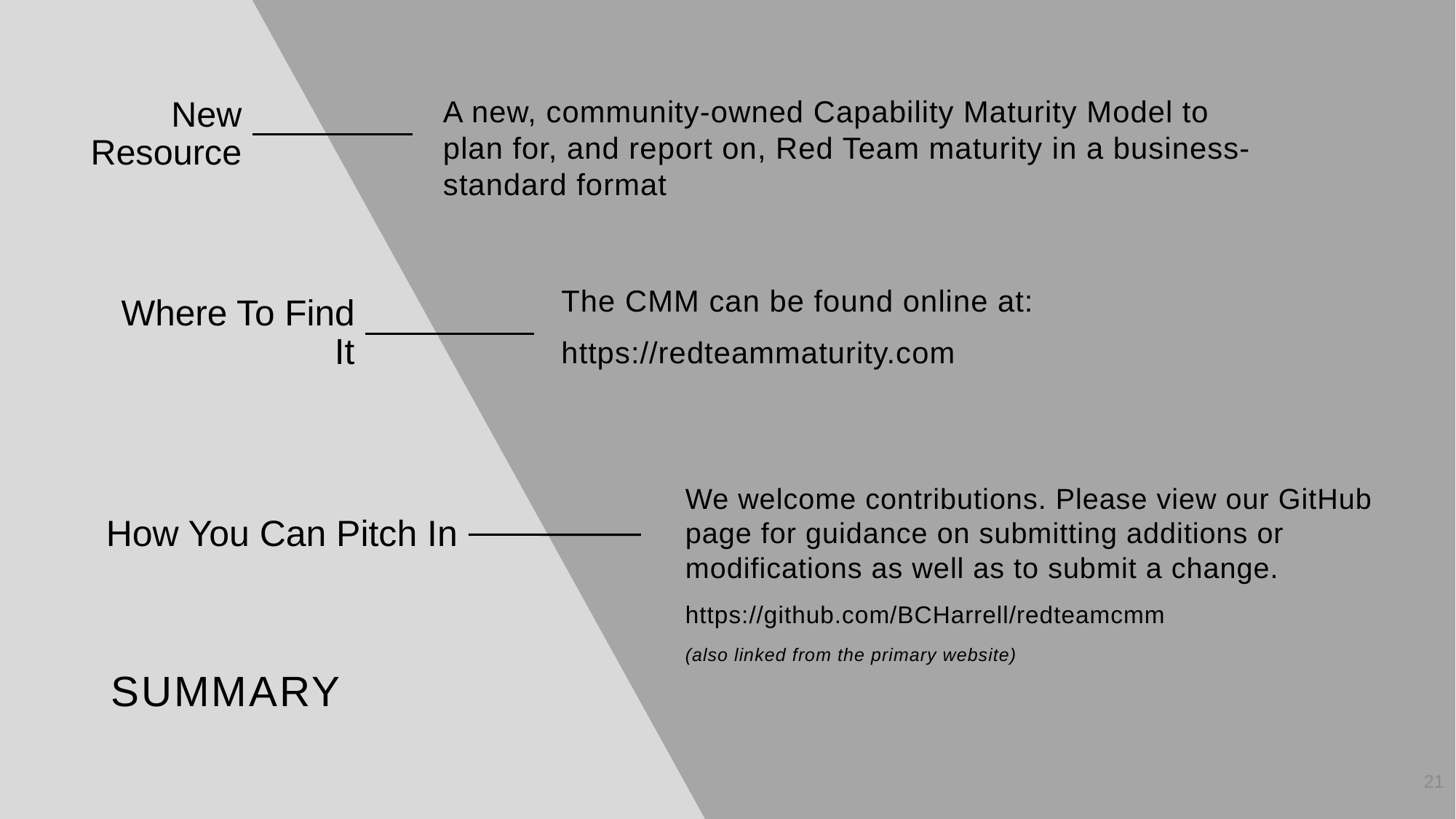

A new, community-owned Capability Maturity Model to plan for, and report on, Red Team maturity in a business-standard format
New Resource
The CMM can be found online at:
https://redteammaturity.com
Where To Find It
We welcome contributions. Please view our GitHub page for guidance on submitting additions or modifications as well as to submit a change.
https://github.com/BCHarrell/redteamcmm
(also linked from the primary website)
How You Can Pitch In
# Summary
21